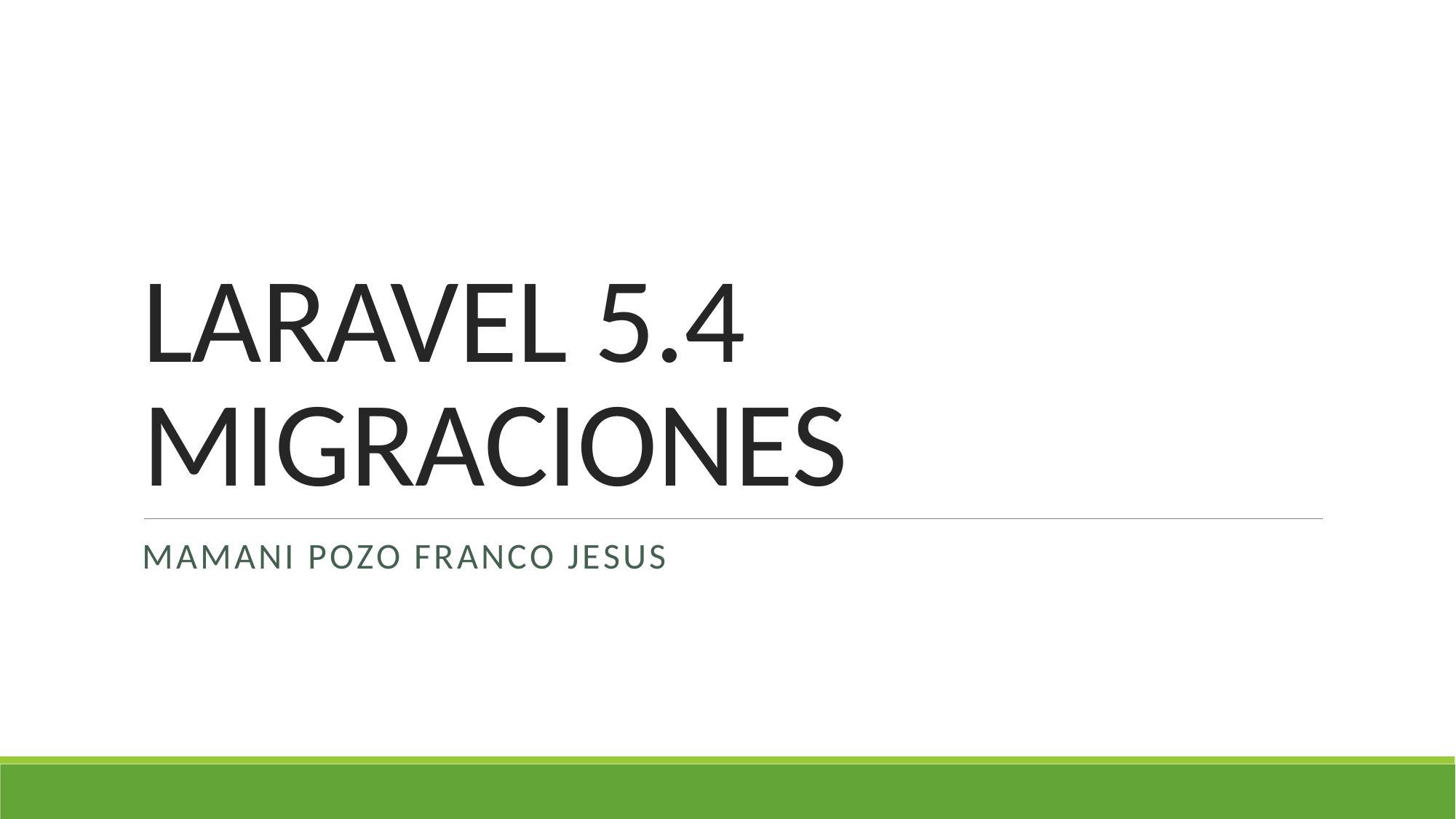

# LARAVEL 5.4 MIGRACIONES
MAMANI POZO FRANCO JESUS